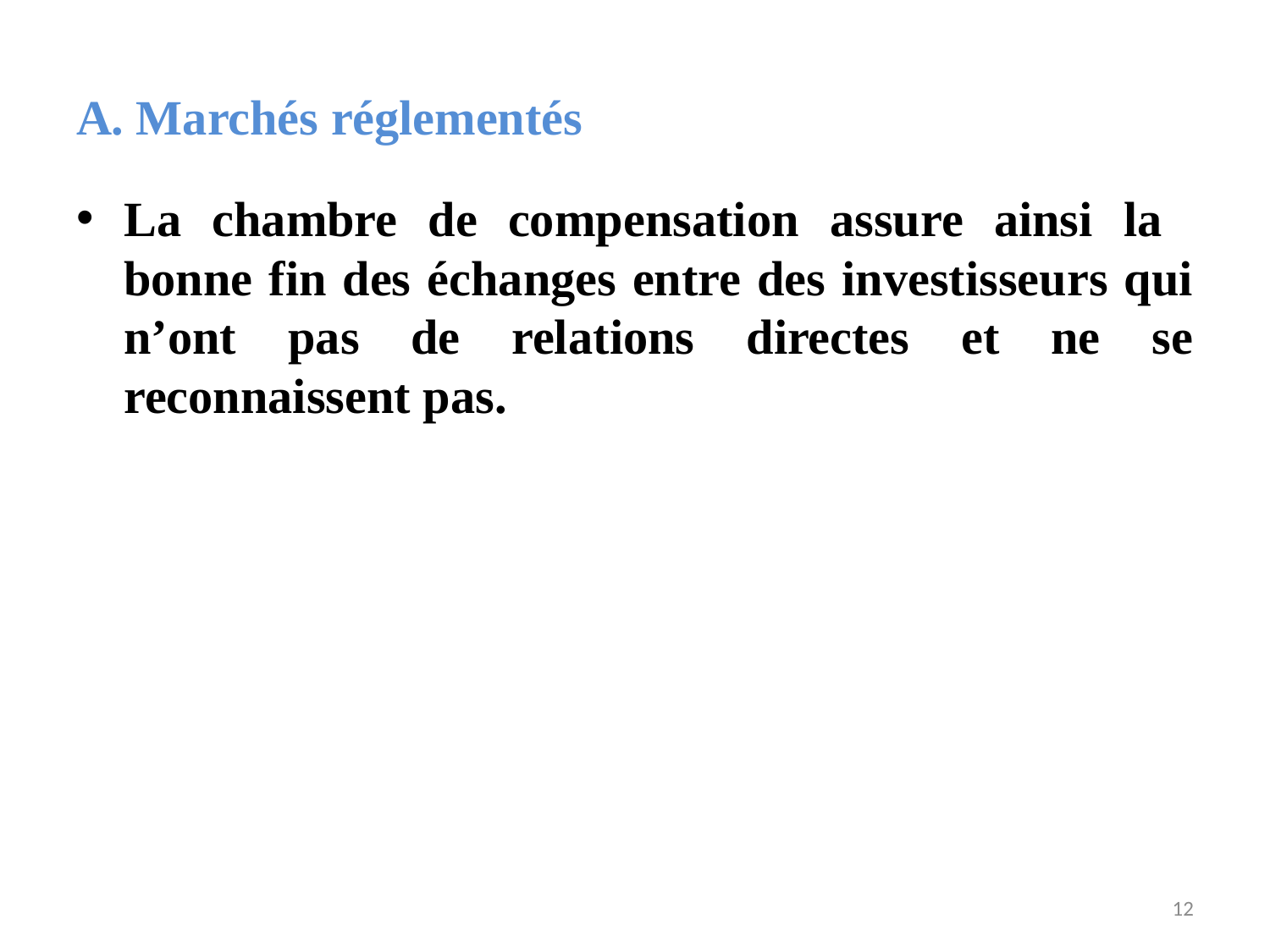

A. Marchés réglementés
La chambre de compensation assure ainsi la  bonne fin des échanges entre des investisseurs qui n’ont pas de relations directes et ne se reconnaissent pas.

12